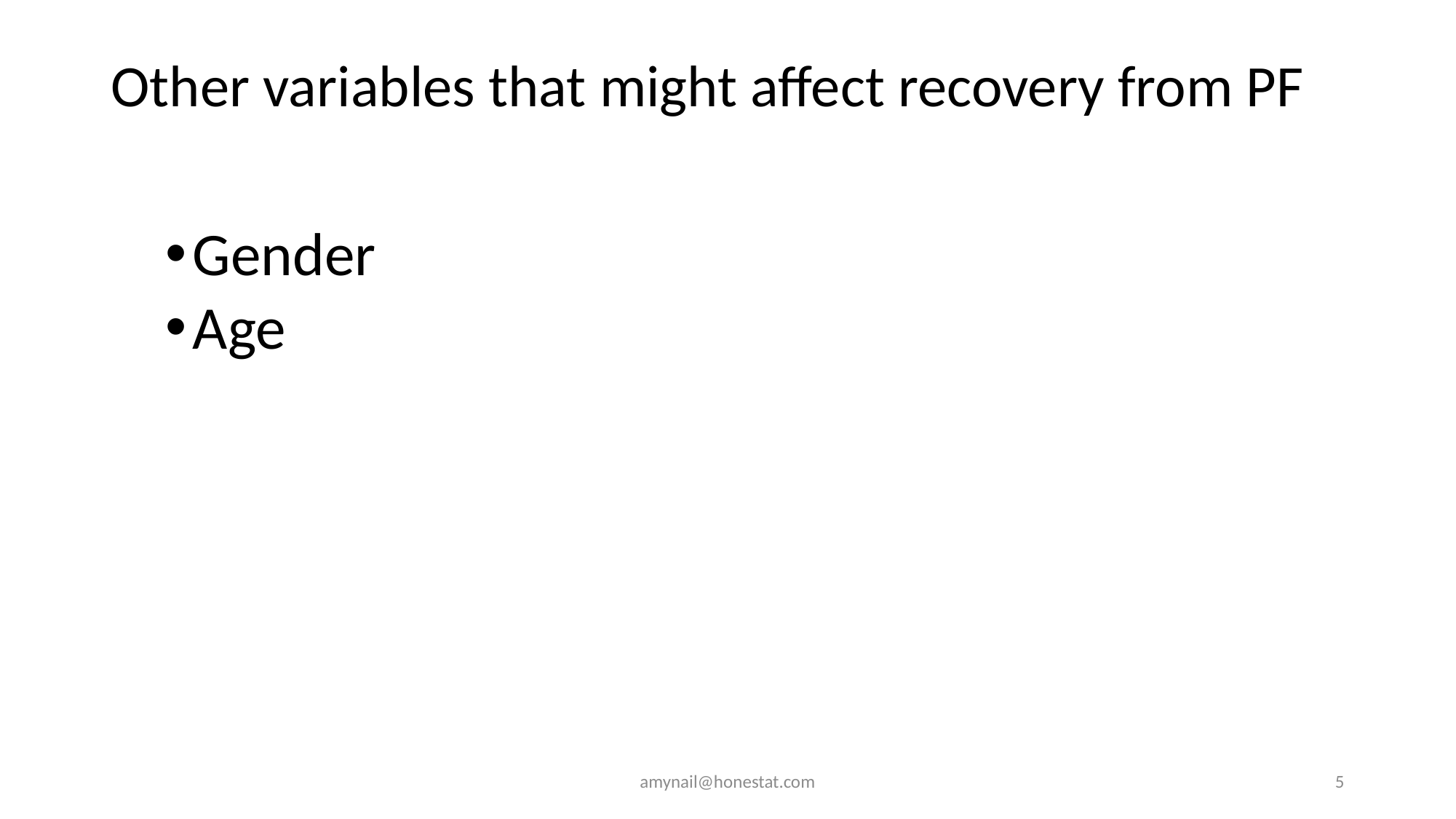

# Other variables that might affect recovery from PF
Gender
Age
amynail@honestat.com
5